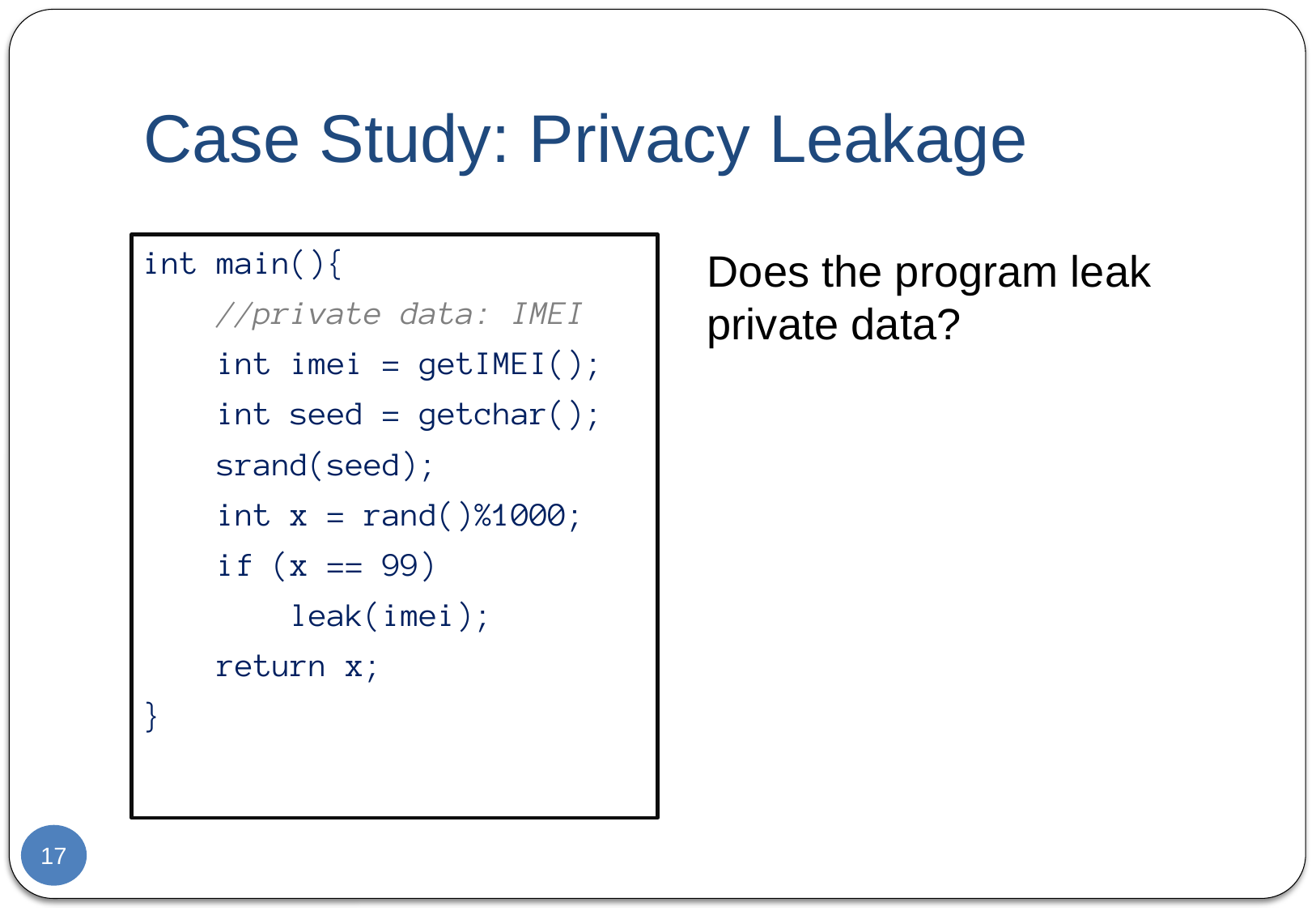

# Case Study: Privacy Leakage
int main(){
    //private data: IMEI
    int imei = getIMEI();
    int seed = getchar();
    srand(seed);
    int x = rand()%1000;
    if (x == 99)
        leak(imei);
    return x;
}
Does the program leak private data?
17